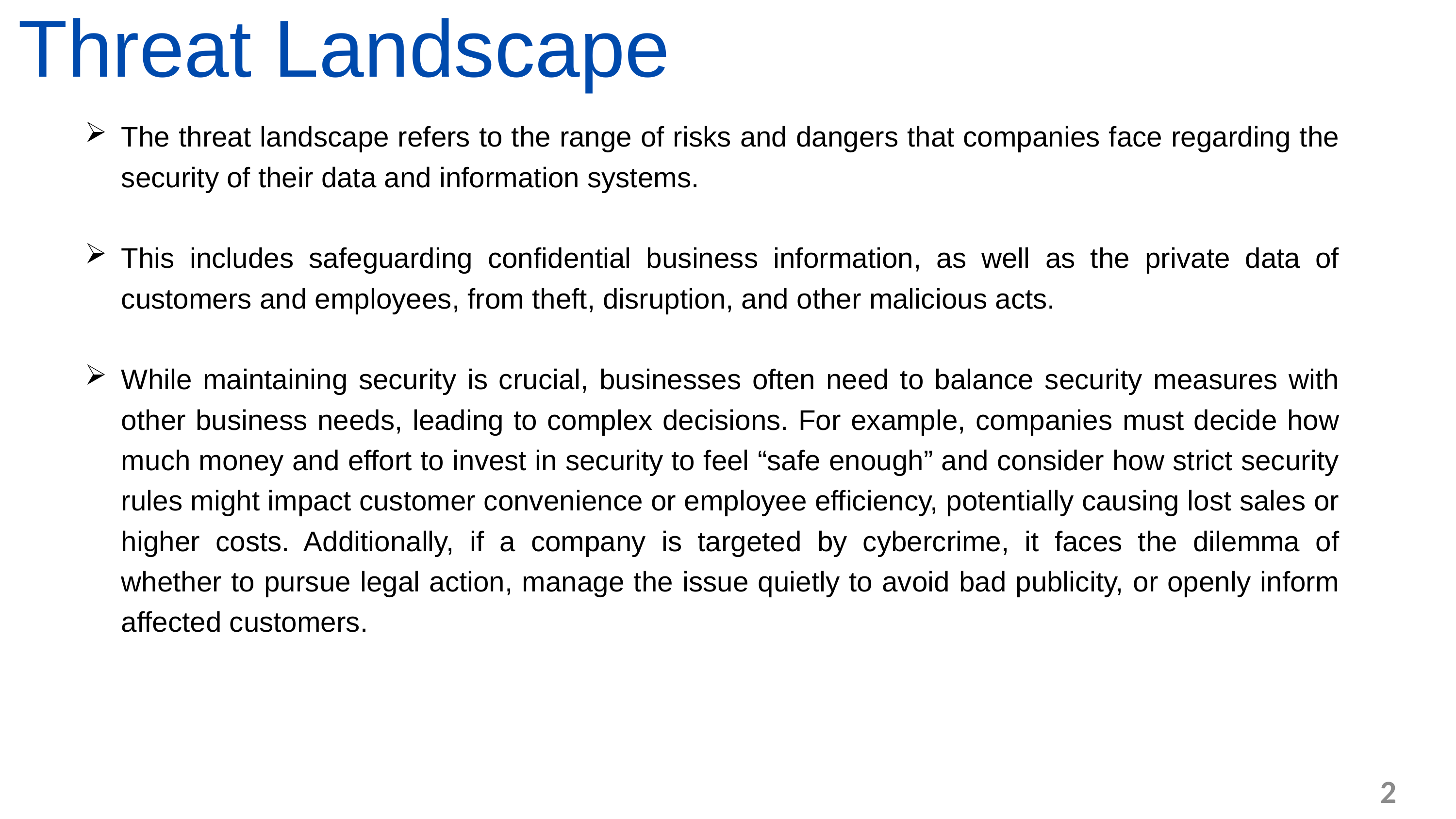

Threat Landscape
The threat landscape refers to the range of risks and dangers that companies face regarding the security of their data and information systems.

This includes safeguarding confidential business information, as well as the private data of customers and employees, from theft, disruption, and other malicious acts.

While maintaining security is crucial, businesses often need to balance security measures with other business needs, leading to complex decisions. For example, companies must decide how much money and effort to invest in security to feel “safe enough” and consider how strict security rules might impact customer convenience or employee efficiency, potentially causing lost sales or higher costs. Additionally, if a company is targeted by cybercrime, it faces the dilemma of whether to pursue legal action, manage the issue quietly to avoid bad publicity, or openly inform affected customers.
2